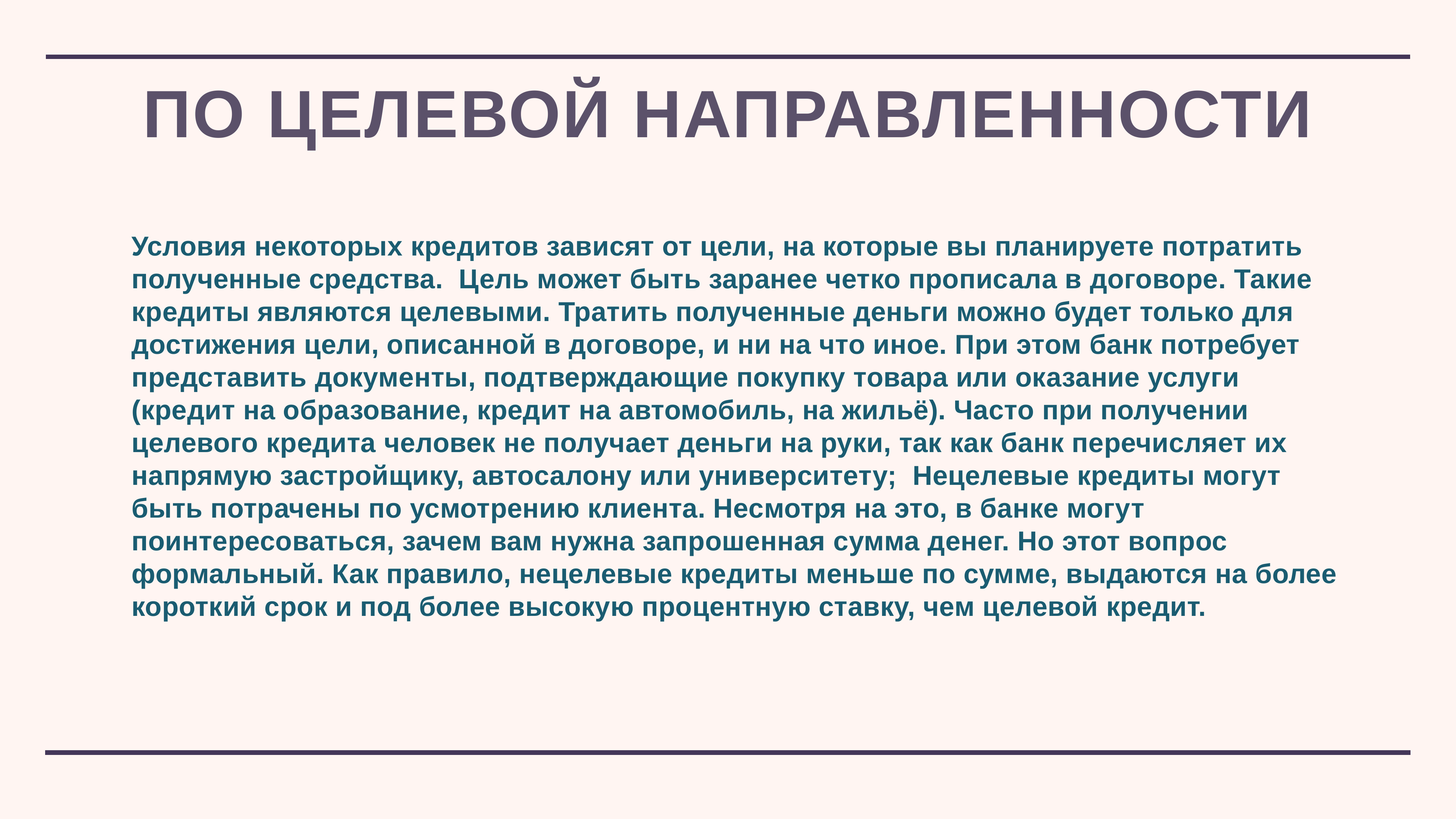

# По целевой направленности
Условия некоторых кредитов зависят от цели, на которые вы планируете потратить полученные средства.  Цель может быть заранее четко прописала в договоре. Такие кредиты являются целевыми. Тратить полученные деньги можно будет только для достижения цели, описанной в договоре, и ни на что иное. При этом банк потребует представить документы, подтверждающие покупку товара или оказание услуги (кредит на образование, кредит на автомобиль, на жильё). Часто при получении целевого кредита человек не получает деньги на руки, так как банк перечисляет их напрямую застройщику, автосалону или университету;  Нецелевые кредиты могут быть потрачены по усмотрению клиента. Несмотря на это, в банке могут поинтересоваться, зачем вам нужна запрошенная сумма денег. Но этот вопрос формальный. Как правило, нецелевые кредиты меньше по сумме, выдаются на более короткий срок и под более высокую процентную ставку, чем целевой кредит.